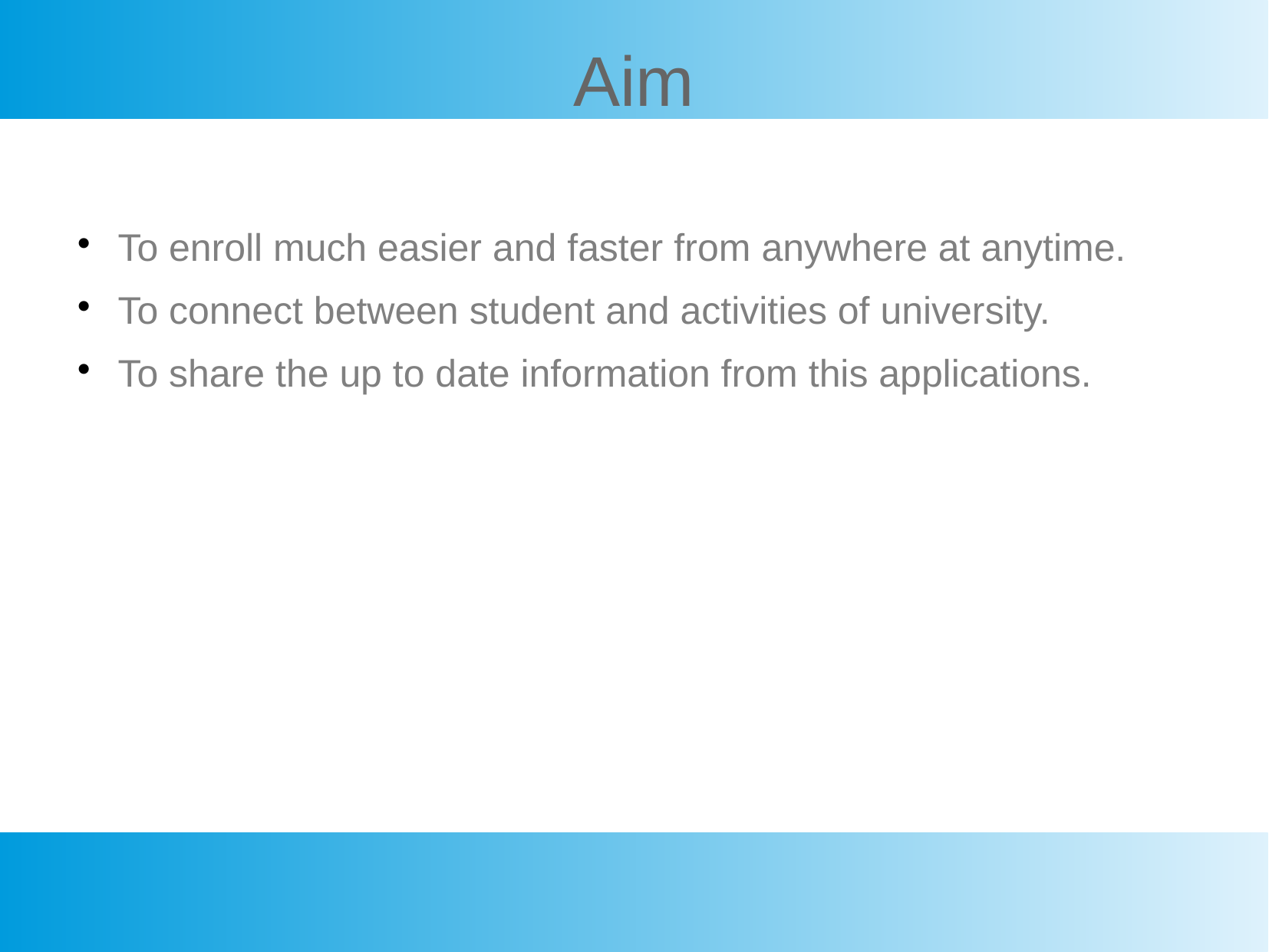

Aim
To enroll much easier and faster from anywhere at anytime.
To connect between student and activities of university.
To share the up to date information from this applications.